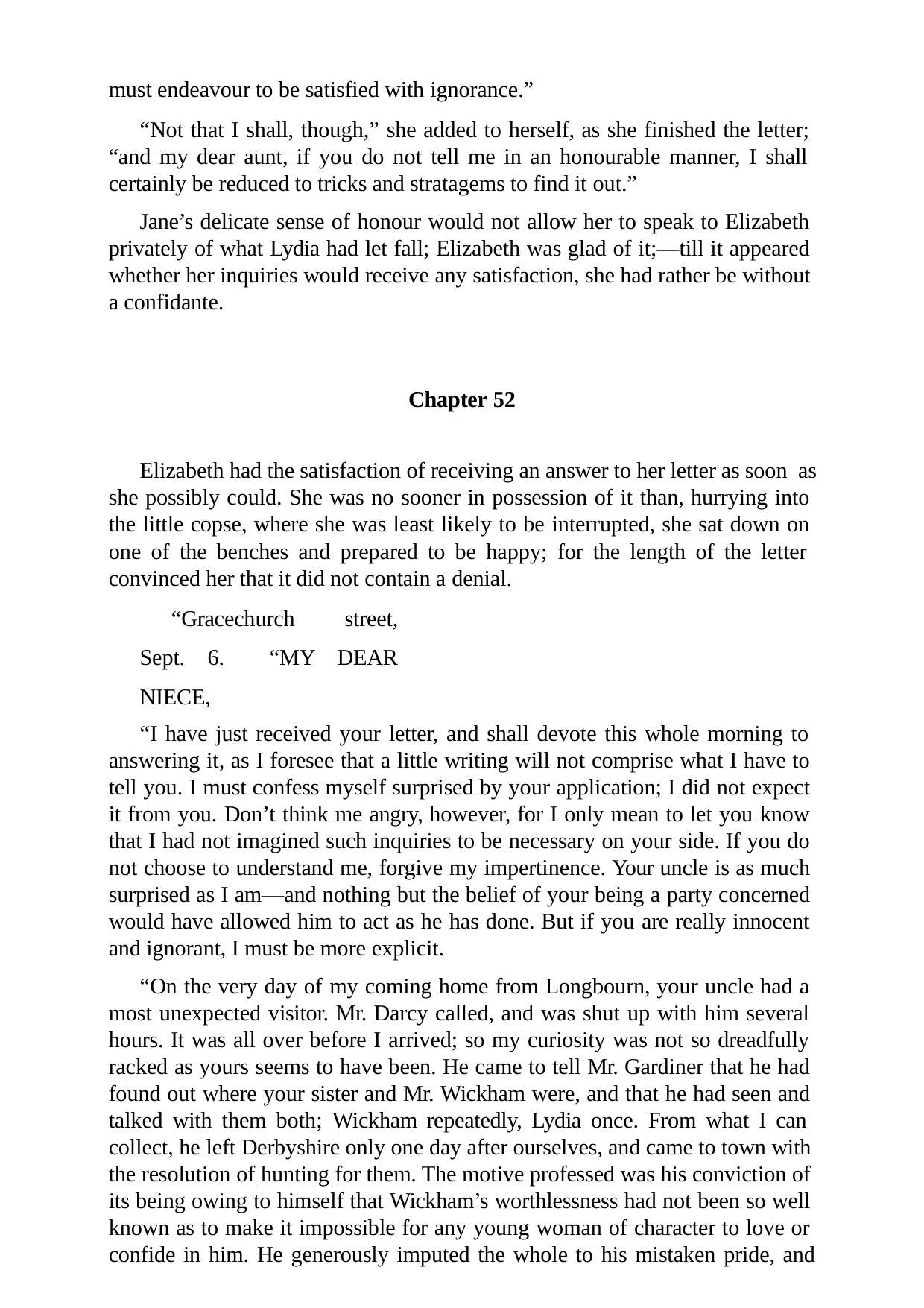

must endeavour to be satisfied with ignorance.”
“Not that I shall, though,” she added to herself, as she finished the letter;  “and my dear aunt, if you do not tell me in an honourable manner, I shall  certainly be reduced to tricks and stratagems to find it out.”
Jane’s delicate sense of honour would not allow her to speak to Elizabeth  privately of what Lydia had let fall; Elizabeth was glad of it;—till it appeared  whether her inquiries would receive any satisfaction, she had rather be without  a confidante.
Chapter 52

Elizabeth had the satisfaction of receiving an answer to her letter as soon  as she possibly could. She was no sooner in possession of it than, hurrying into  the little copse, where she was least likely to be interrupted, she sat down on  one of the benches and prepared to be happy; for the length of the letter  convinced her that it did not contain a denial.
“Gracechurch street, Sept. 6.  “MY DEAR NIECE,
“I have just received your letter, and shall devote this whole morning to  answering it, as I foresee that a little writing will not comprise what I have to  tell you. I must confess myself surprised by your application; I did not expect  it from you. Don’t think me angry, however, for I only mean to let you know  that I had not imagined such inquiries to be necessary on your side. If you do  not choose to understand me, forgive my impertinence. Your uncle is as much  surprised as I am—and nothing but the belief of your being a party concerned  would have allowed him to act as he has done. But if you are really innocent  and ignorant, I must be more explicit.
“On the very day of my coming home from Longbourn, your uncle had a  most unexpected visitor. Mr. Darcy called, and was shut up with him several  hours. It was all over before I arrived; so my curiosity was not so dreadfully  racked as yours seems to have been. He came to tell Mr. Gardiner that he had  found out where your sister and Mr. Wickham were, and that he had seen and  talked with them both; Wickham repeatedly, Lydia once. From what I can  collect, he left Derbyshire only one day after ourselves, and came to town with  the resolution of hunting for them. The motive professed was his conviction of  its being owing to himself that Wickham’s worthlessness had not been so well  known as to make it impossible for any young woman of character to love or  confide in him. He generously imputed the whole to his mistaken pride, and